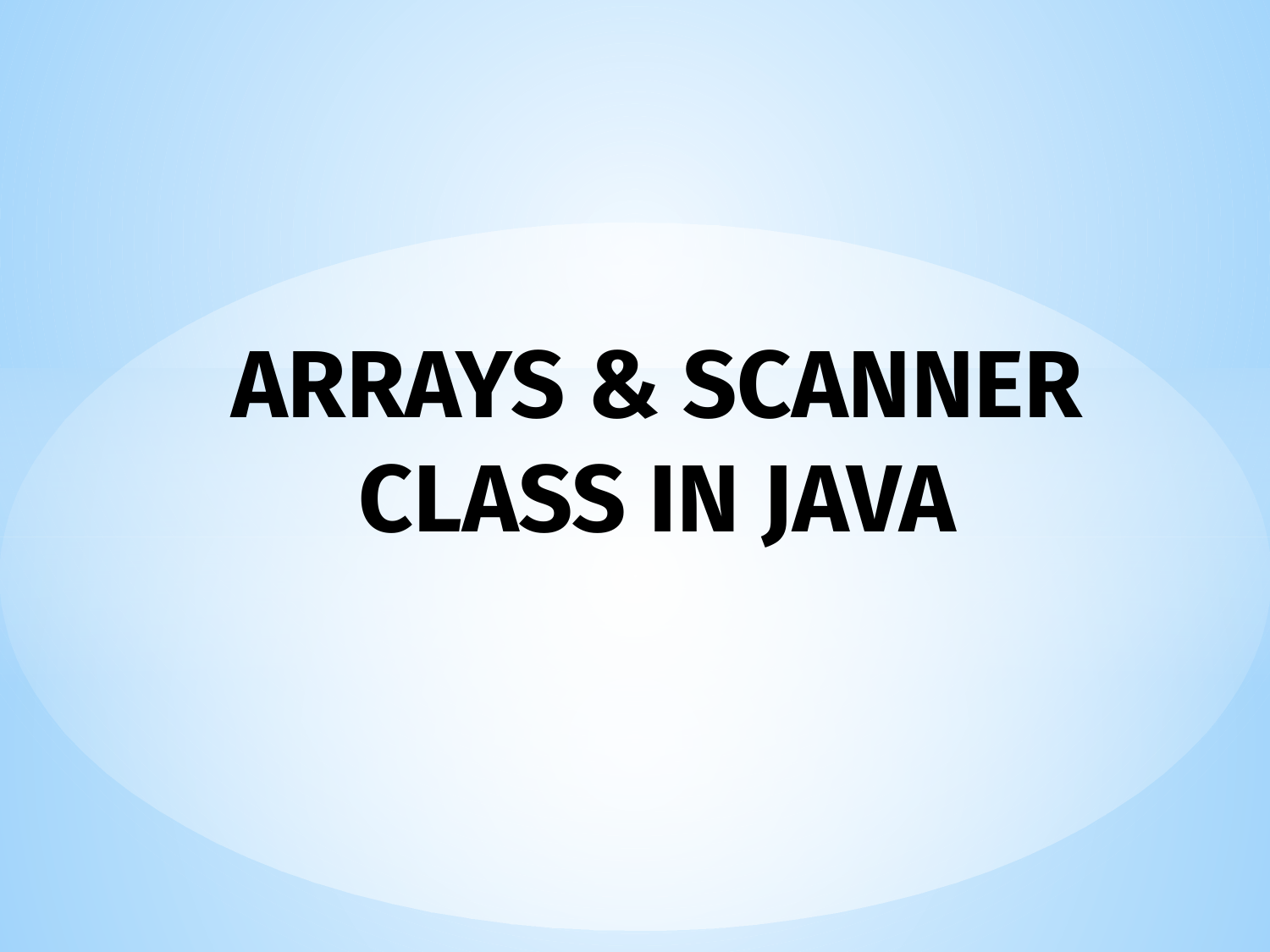

# ARRAYS & SCANNER CLASS IN JAVA